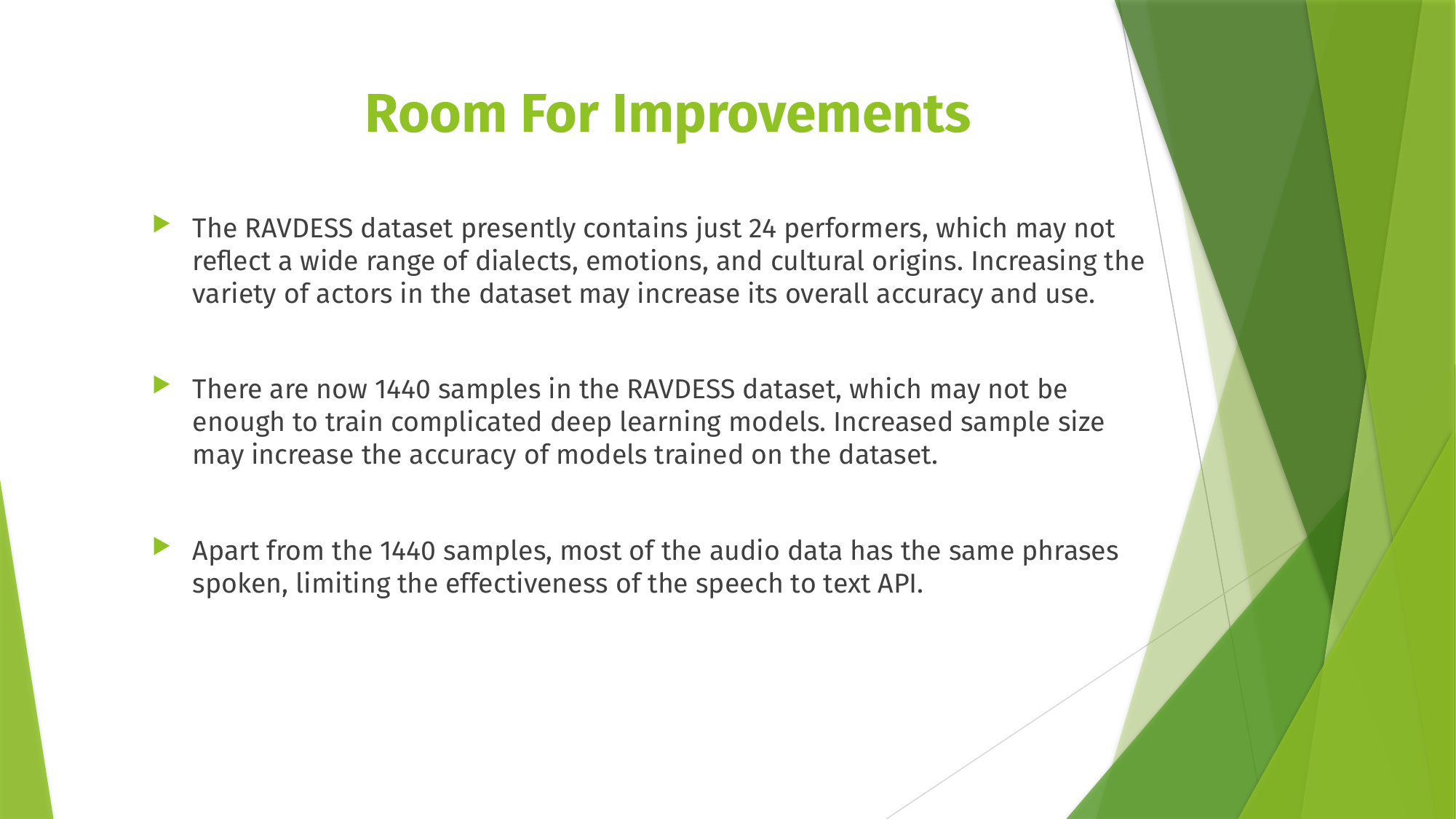

# Room For Improvements
The RAVDESS dataset presently contains just 24 performers, which may not reflect a wide range of dialects, emotions, and cultural origins. Increasing the variety of actors in the dataset may increase its overall accuracy and use.

There are now 1440 samples in the RAVDESS dataset, which may not be enough to train complicated deep learning models. Increased sample size may increase the accuracy of models trained on the dataset.

Apart from the 1440 samples, most of the audio data has the same phrases spoken, limiting the effectiveness of the speech to text API.